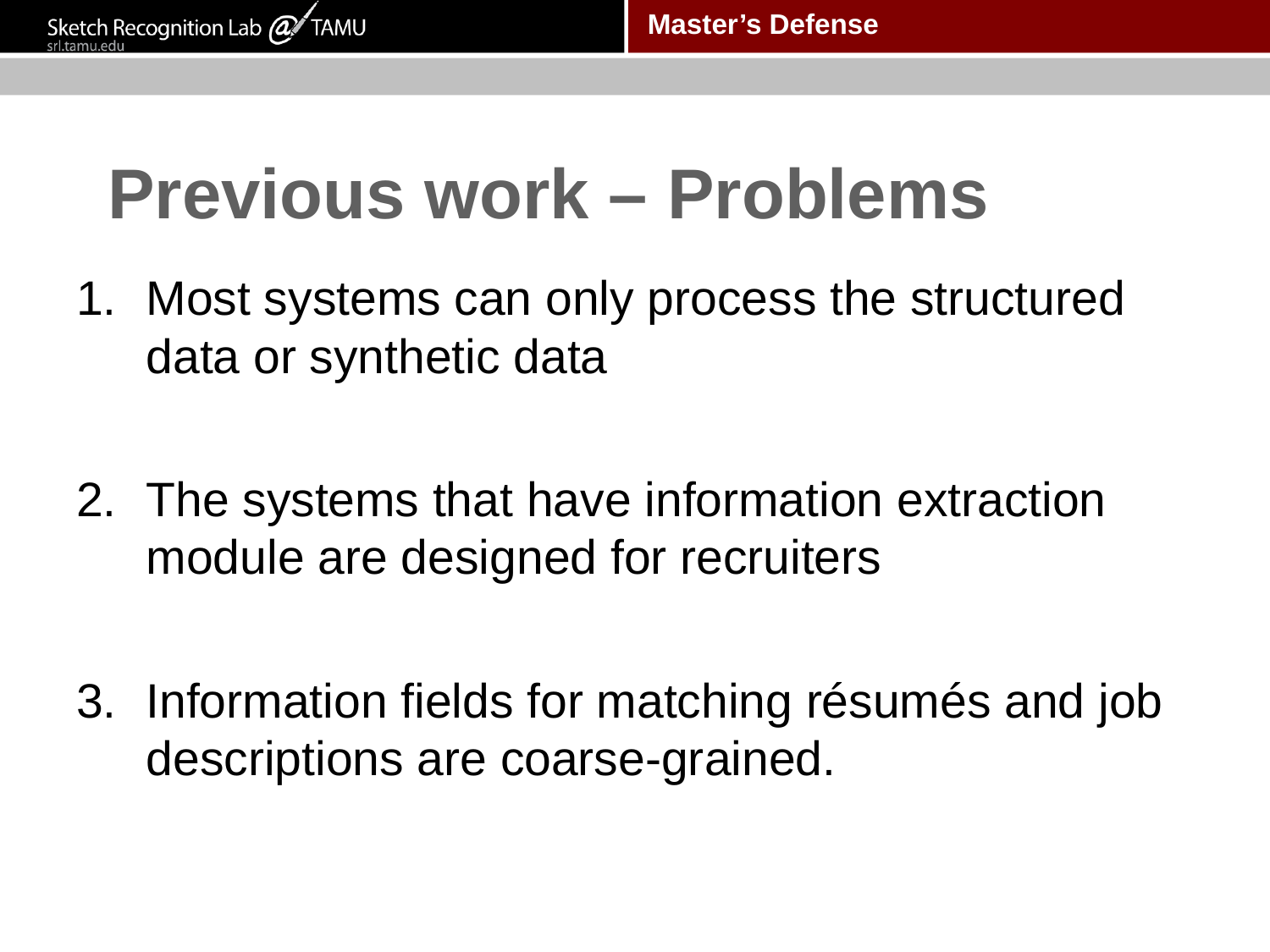

# Previous work – Problems
Most systems can only process the structured data or synthetic data

The systems that have information extraction module are designed for recruiters

Information fields for matching résumés and job descriptions are coarse-grained.